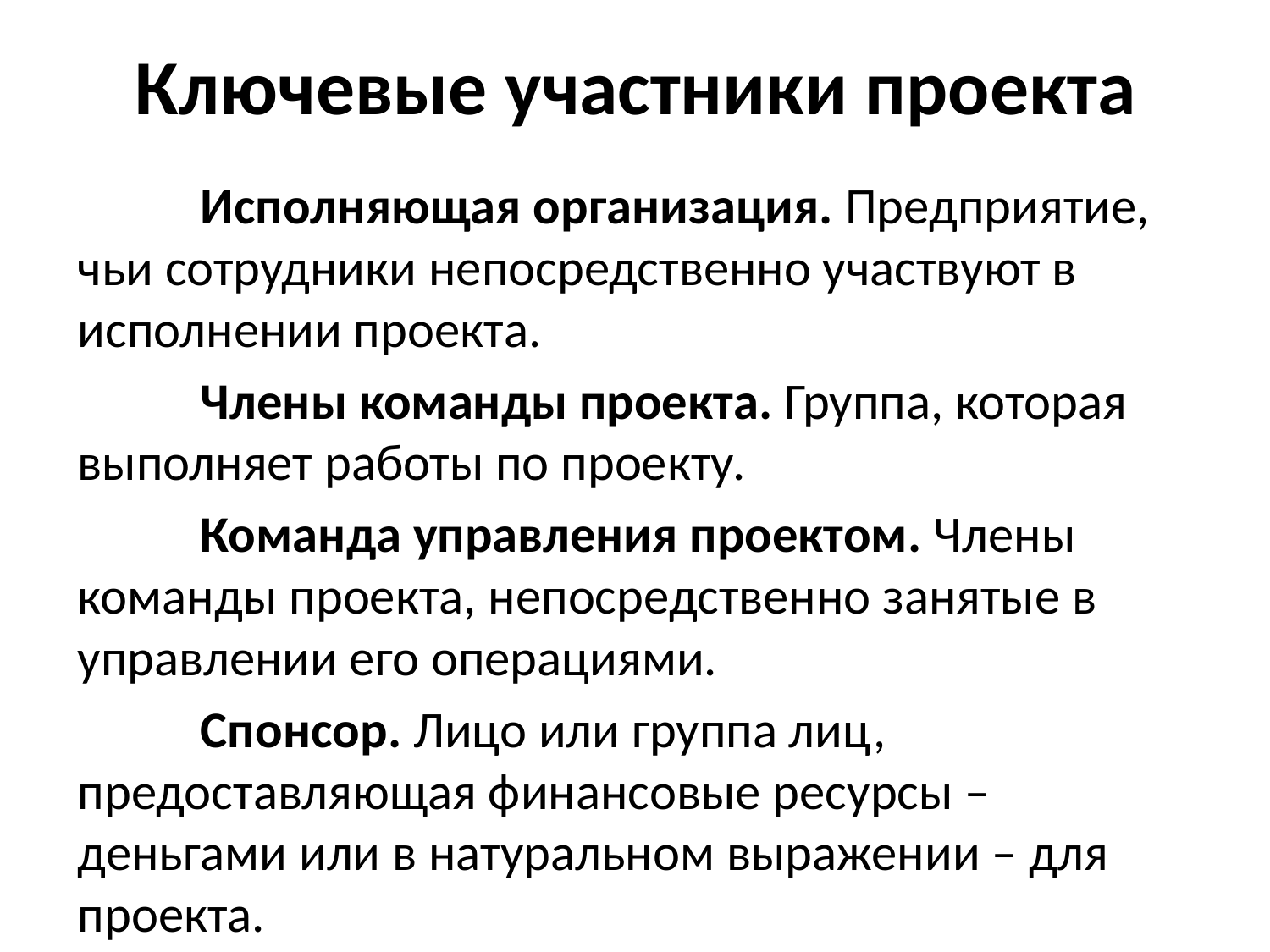

# Ключевые участники проекта
Исполняющая организация. Предприятие, чьи сотрудники непосредственно участвуют в исполнении проекта.
Члены команды проекта. Группа, которая выполняет работы по проекту.
Команда управления проектом. Члены команды проекта, непосредственно занятые в управлении его операциями.
Спонсор. Лицо или группа лиц, предоставляющая финансовые ресурсы – деньгами или в натуральном выражении – для проекта.